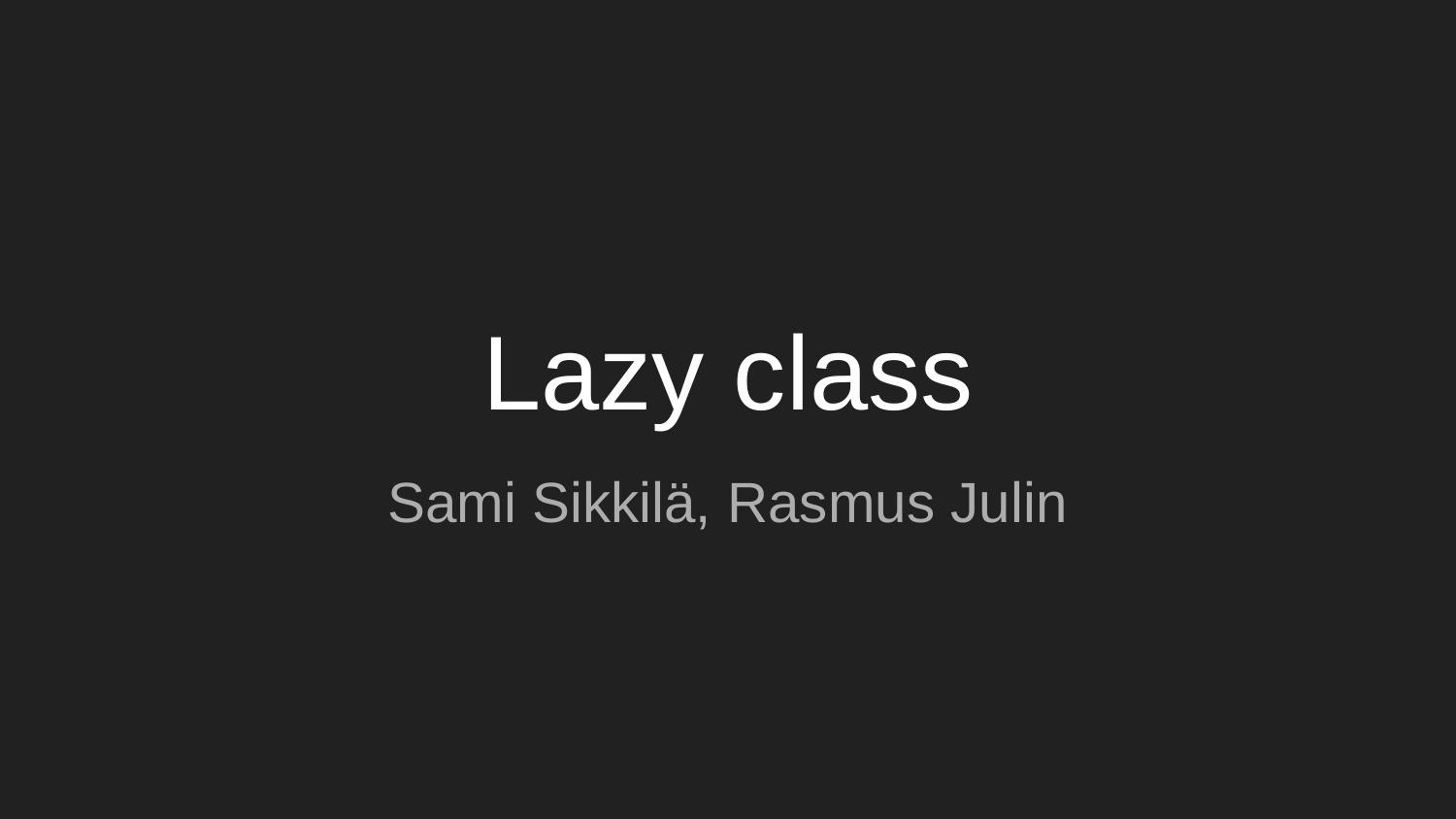

# Lazy class
Sami Sikkilä, Rasmus Julin